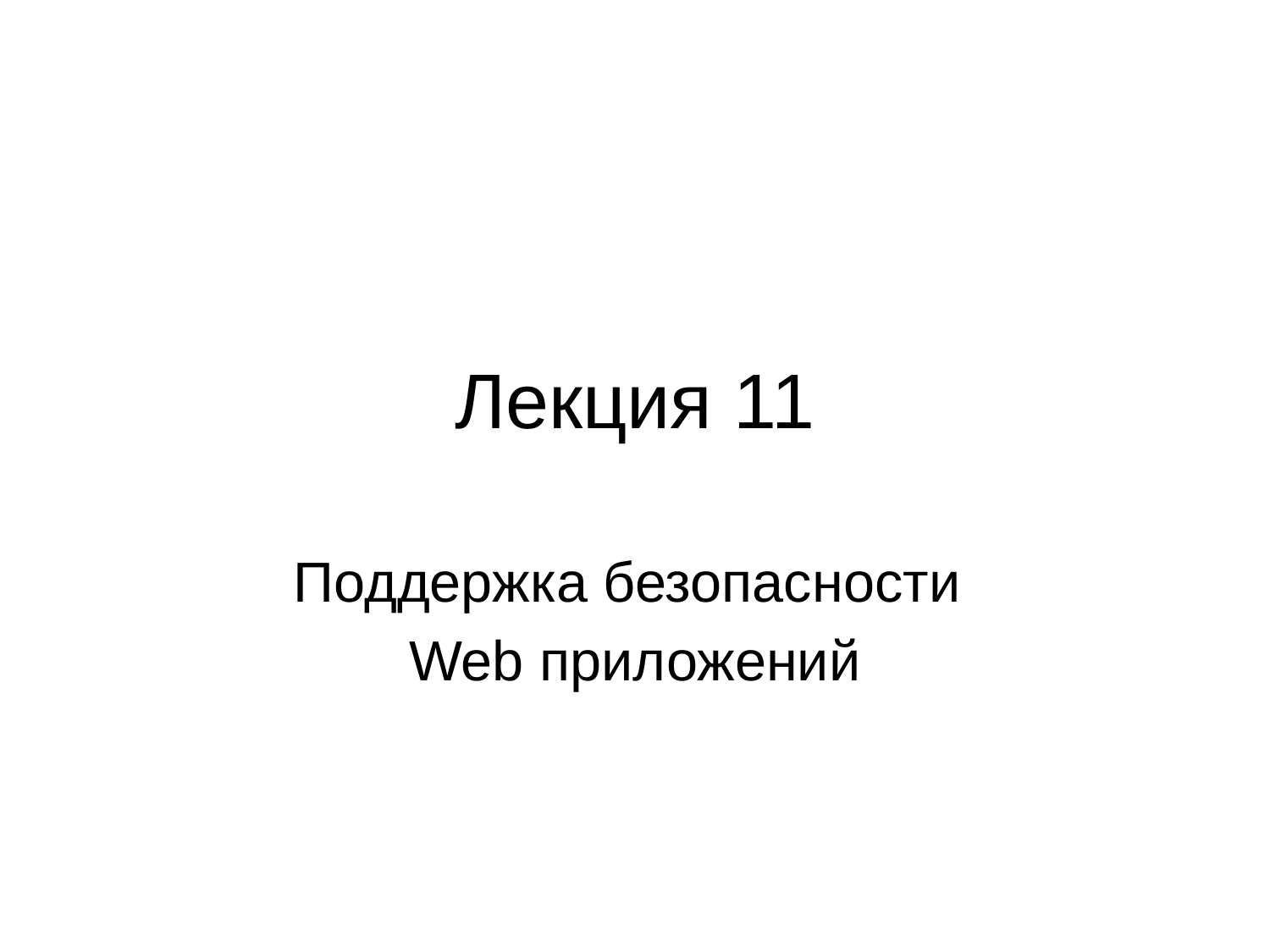

# Лекция 11
Поддержка безопасности
Web приложений